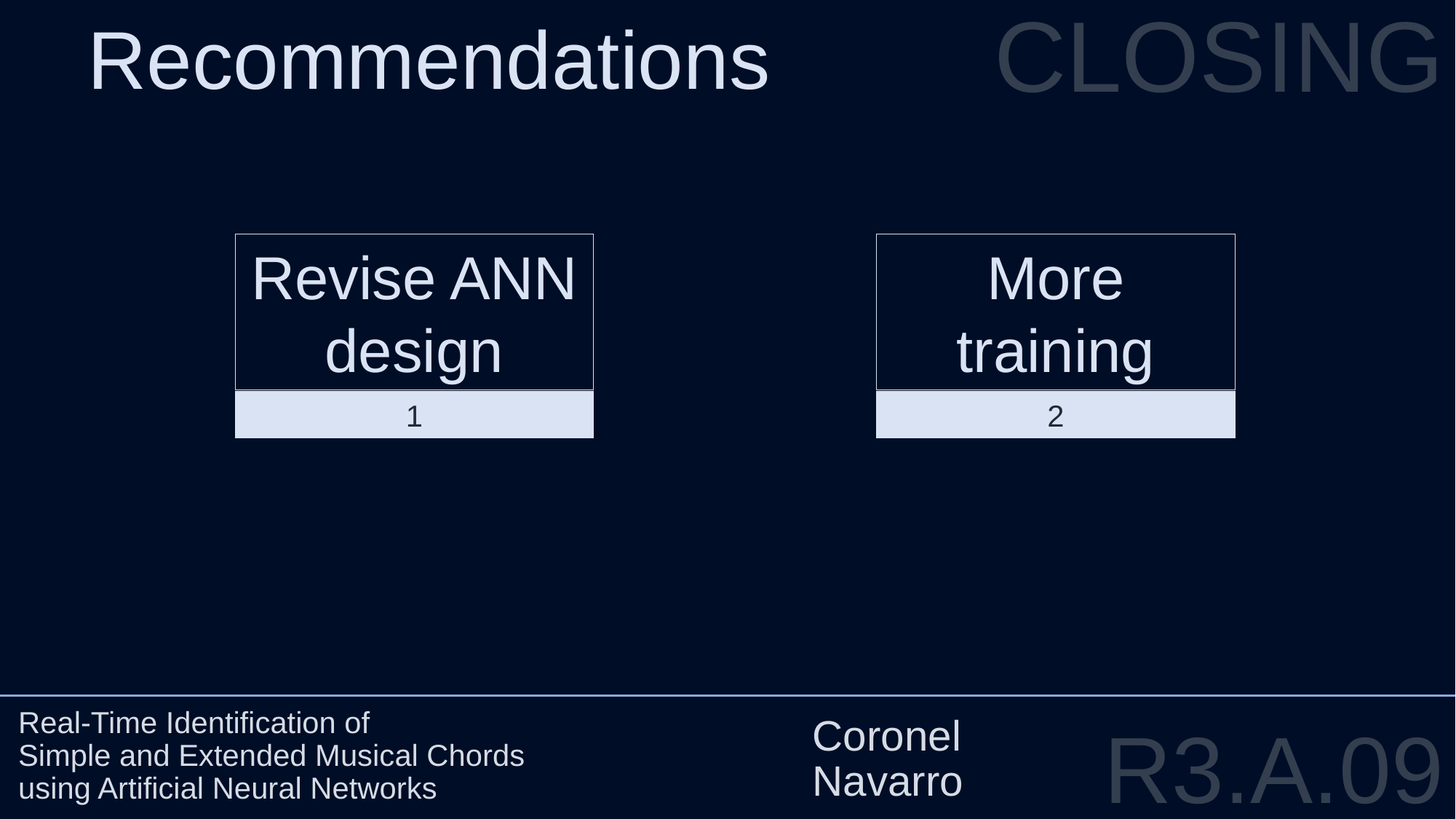

CLOSING
Recommendations
Revise ANN design
More training
1
2
Real-Time Identification of
Simple and Extended Musical Chords
using Artificial Neural Networks
Coronel
Navarro
R3.A.09